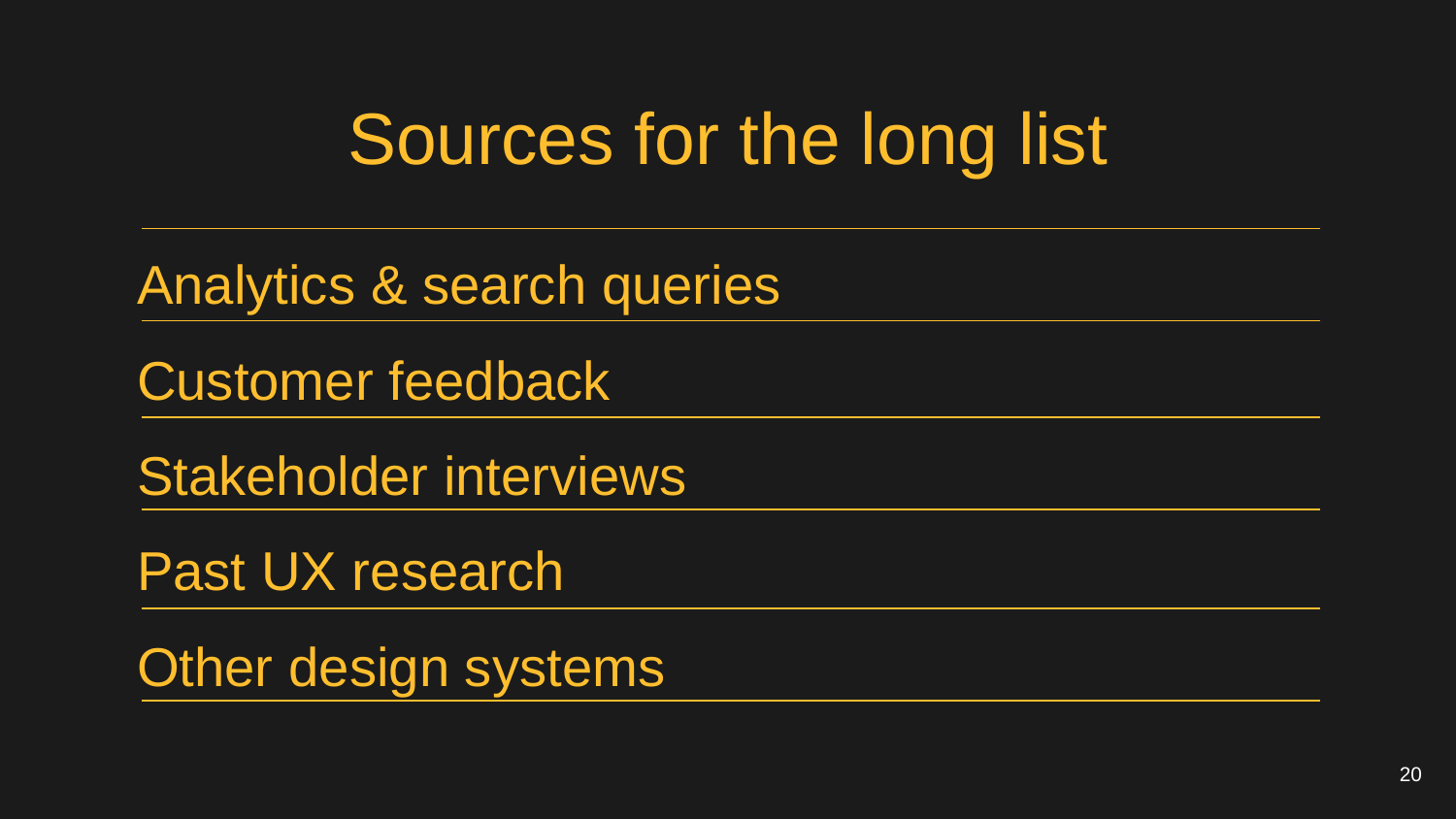

Sources for the long list
# Analytics & search queries
Customer feedback
Stakeholder interviews
Past UX research
Other design systems
20